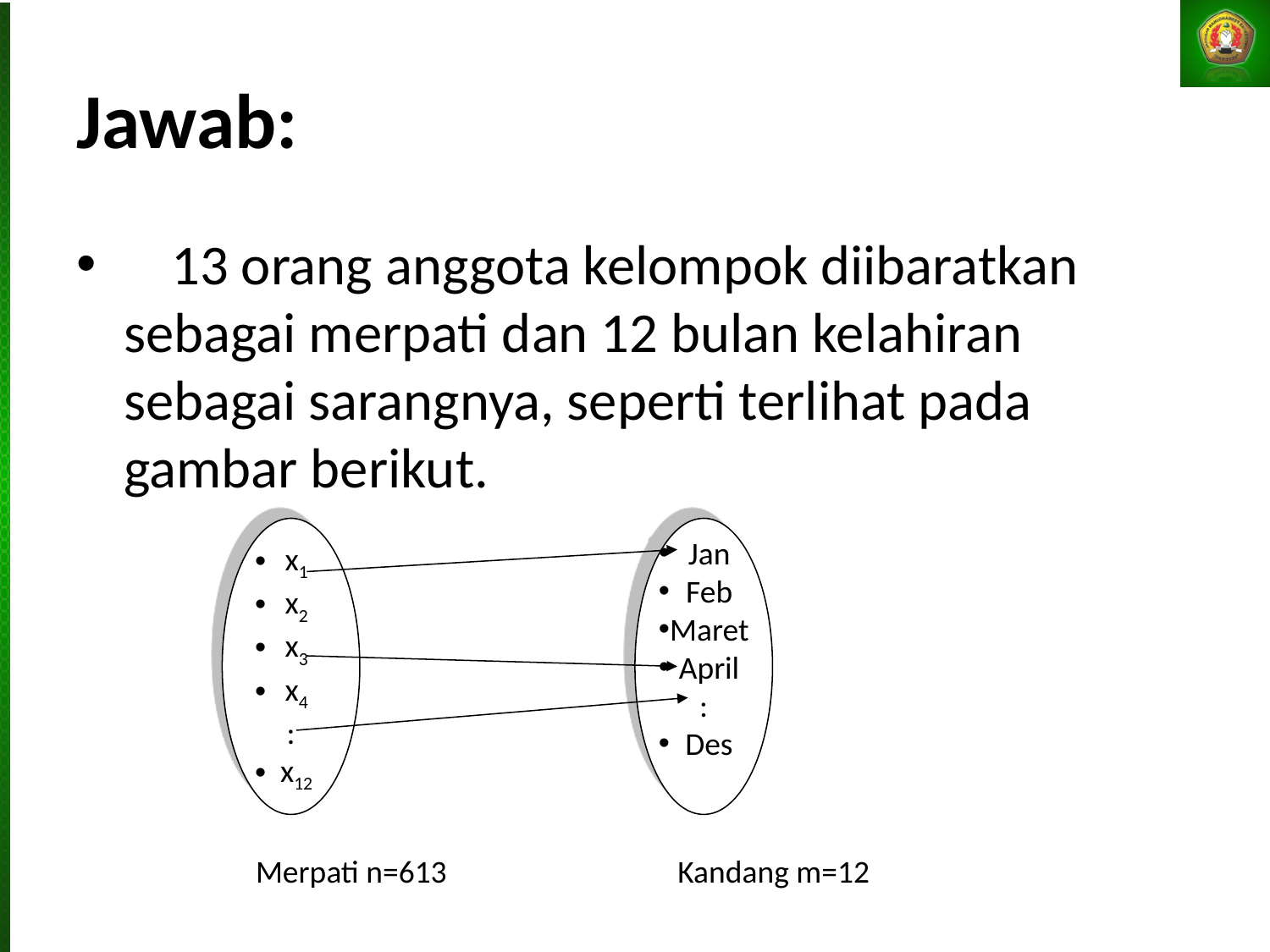

# Jawab:
	13 orang anggota kelompok diibaratkan sebagai merpati dan 12 bulan kelahiran sebagai sarangnya, seperti terlihat pada gambar berikut.
x1
x2
x3
x4
:
x12

Jan
Feb
Maret
April
:
Des

Merpati n=613
Kandang m=12